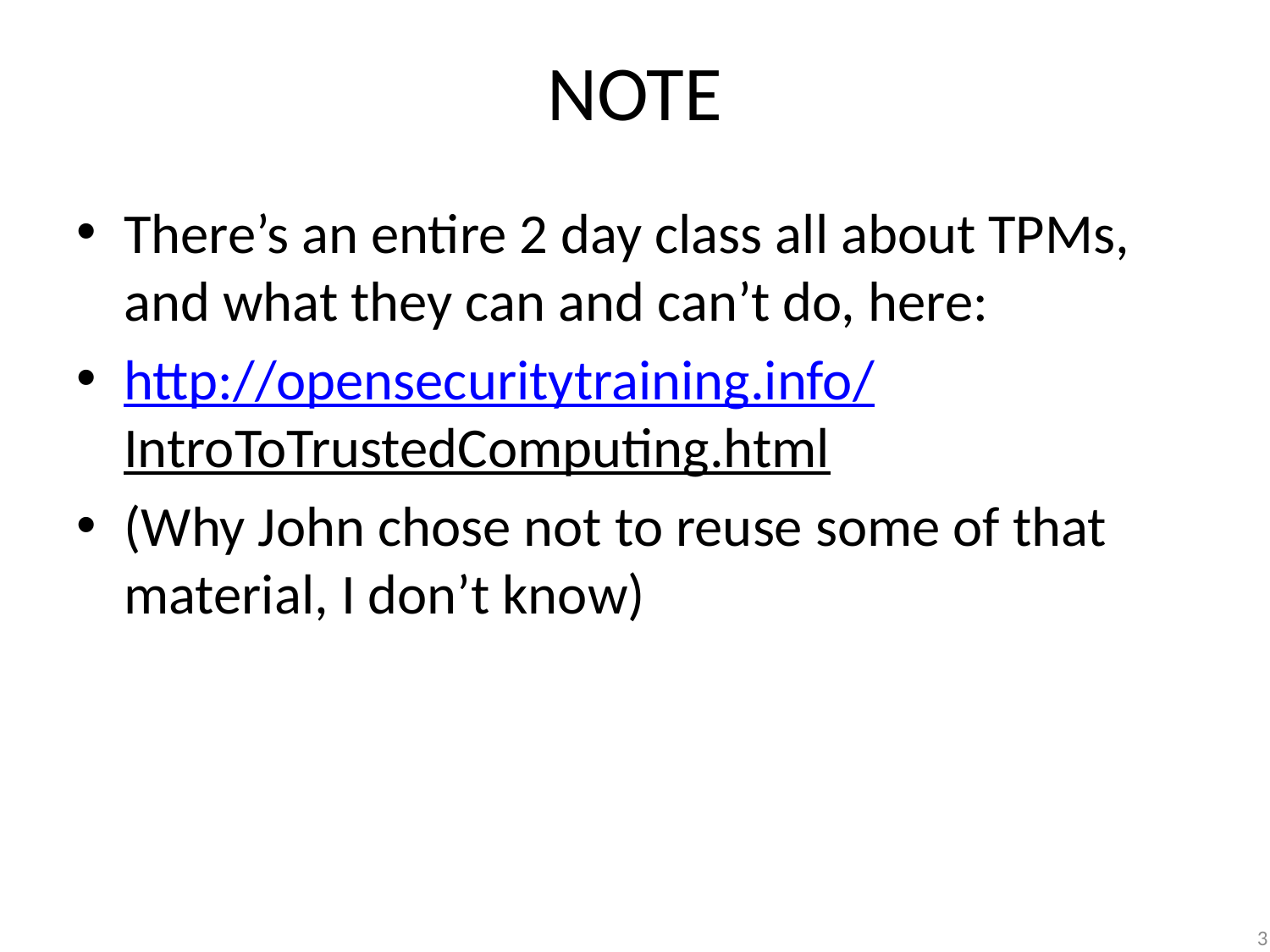

# NOTE
There’s an entire 2 day class all about TPMs, and what they can and can’t do, here:
http://opensecuritytraining.info/IntroToTrustedComputing.html
(Why John chose not to reuse some of that material, I don’t know)
3